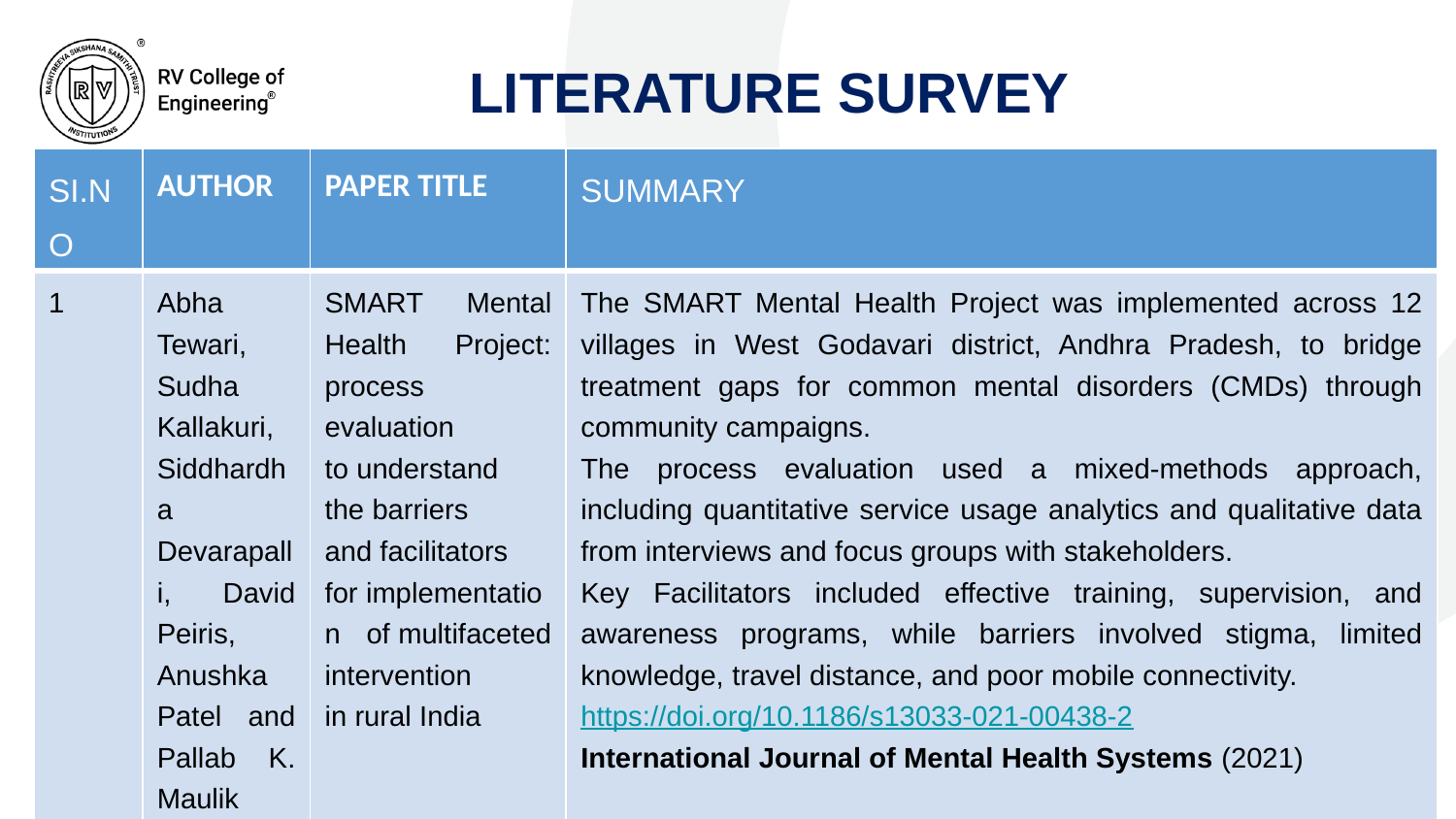

LITERATURE SURVEY

| SI.NO | AUTHOR | PAPER TITLE | SUMMARY |
| --- | --- | --- | --- |
| 1 | Abha Tewari, Sudha Kallakuri, Siddhardha Devarapalli, David Peiris, Anushka Patel and Pallab K. Maulik | SMART Mental Health Project: process evaluation to understand the barriers and facilitators for implementation of multifaceted intervention in rural India | The SMART Mental Health Project was implemented across 12 villages in West Godavari district, Andhra Pradesh, to bridge treatment gaps for common mental disorders (CMDs) through community campaigns. The process evaluation used a mixed-methods approach, including quantitative service usage analytics and qualitative data from interviews and focus groups with stakeholders. Key Facilitators included effective training, supervision, and awareness programs, while barriers involved stigma, limited knowledge, travel distance, and poor mobile connectivity. https://doi.org/10.1186/s13033-021-00438-2 International Journal of Mental Health Systems (2021) |